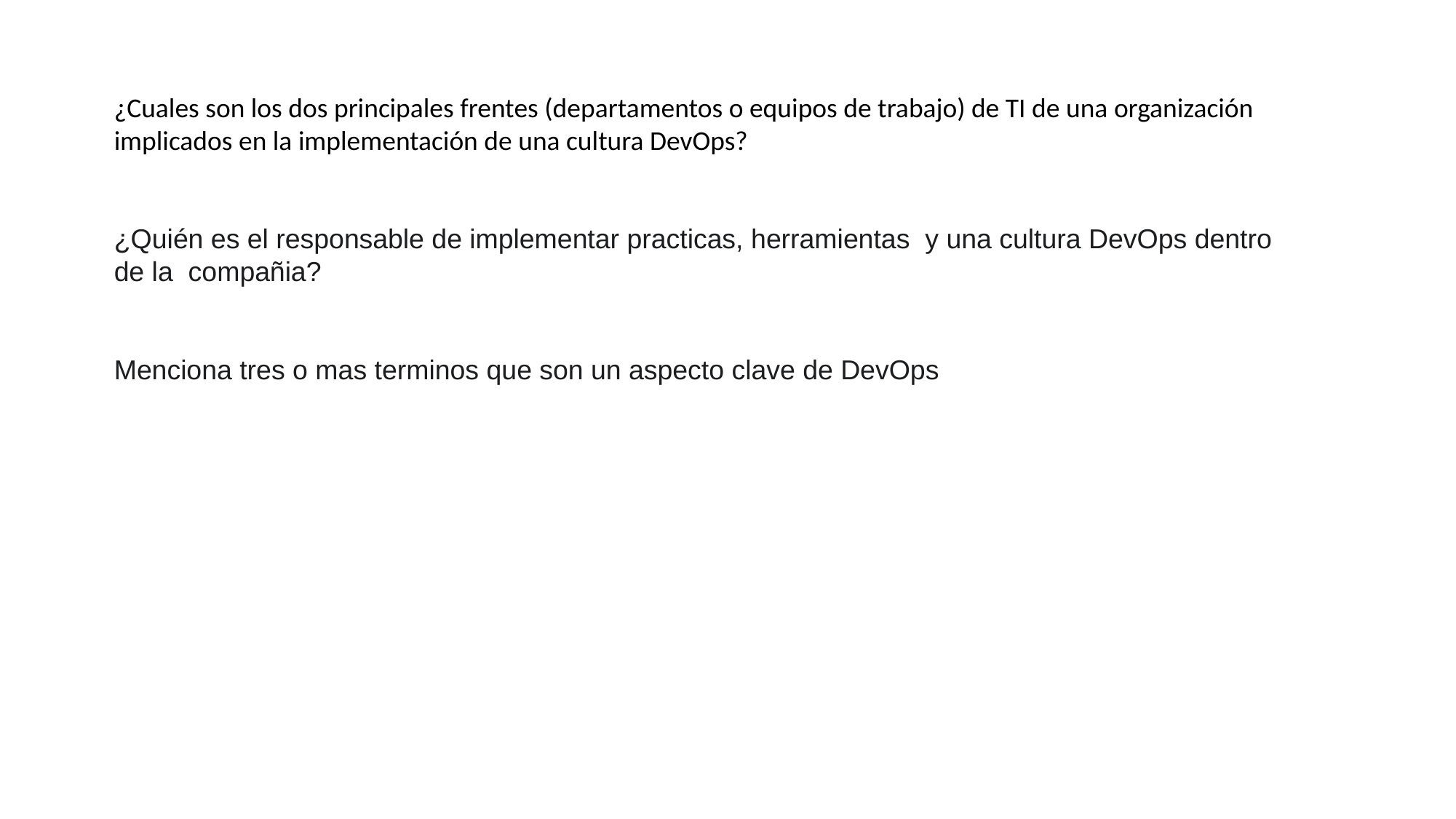

¿Cuales son los dos principales frentes (departamentos o equipos de trabajo) de TI de una organización implicados en la implementación de una cultura DevOps?

¿Quién es el responsable de implementar practicas, herramientas  y una cultura DevOps dentro de la  compañia?

Menciona tres o mas terminos que son un aspecto clave de DevOps